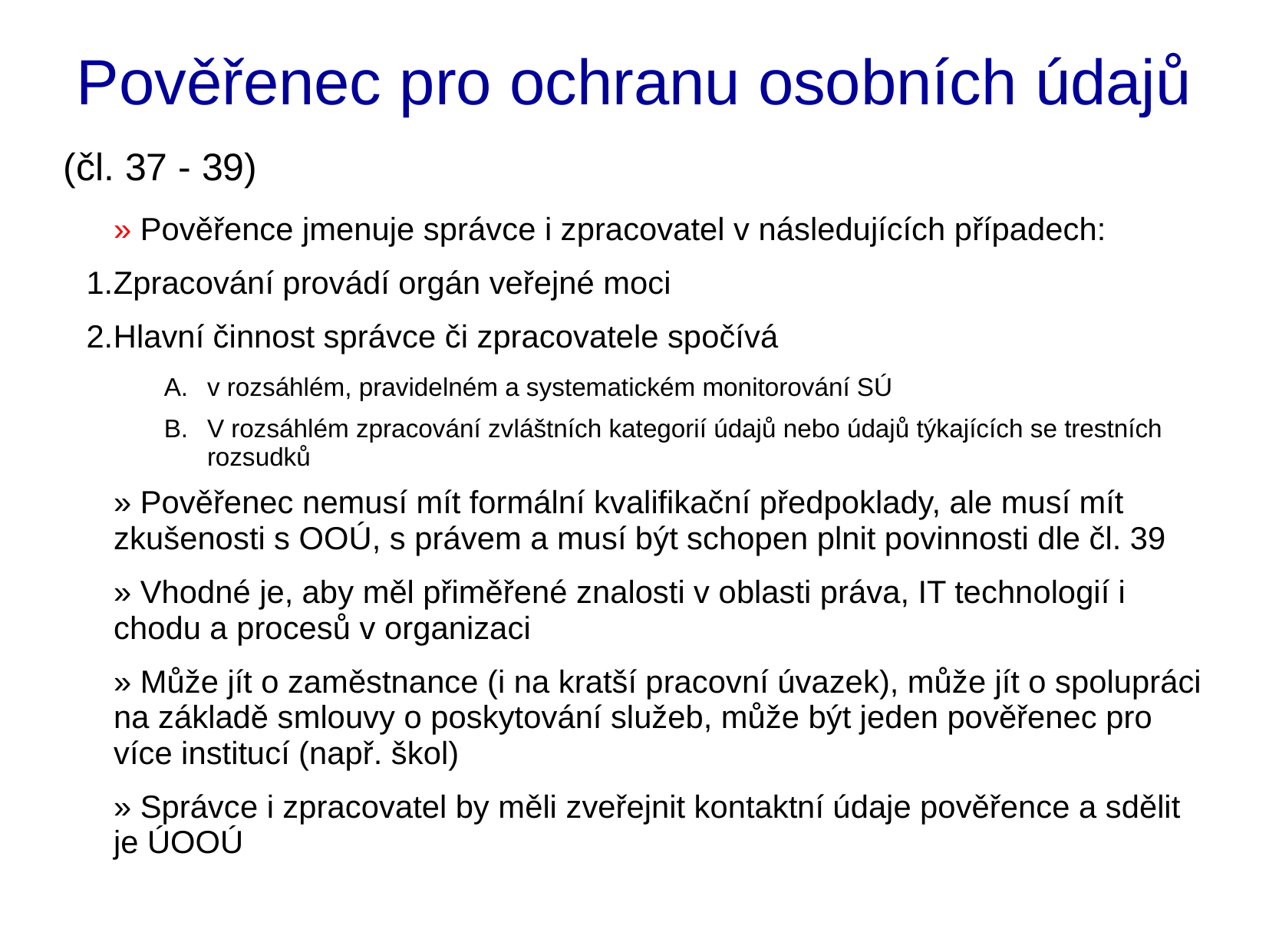

Pověřenec pro ochranu osobních údajů
(čl. 37 - 39)
» Pověřence jmenuje správce i zpracovatel v následujících případech:
Zpracování provádí orgán veřejné moci
Hlavní činnost správce či zpracovatele spočívá
v rozsáhlém, pravidelném a systematickém monitorování SÚ
V rozsáhlém zpracování zvláštních kategorií údajů nebo údajů týkajících se trestních rozsudků
» Pověřenec nemusí mít formální kvalifikační předpoklady, ale musí mít zkušenosti s OOÚ, s právem a musí být schopen plnit povinnosti dle čl. 39
» Vhodné je, aby měl přiměřené znalosti v oblasti práva, IT technologií i chodu a procesů v organizaci
» Může jít o zaměstnance (i na kratší pracovní úvazek), může jít o spolupráci na základě smlouvy o poskytování služeb, může být jeden pověřenec pro více institucí (např. škol)
» Správce i zpracovatel by měli zveřejnit kontaktní údaje pověřence a sdělit je ÚOOÚ